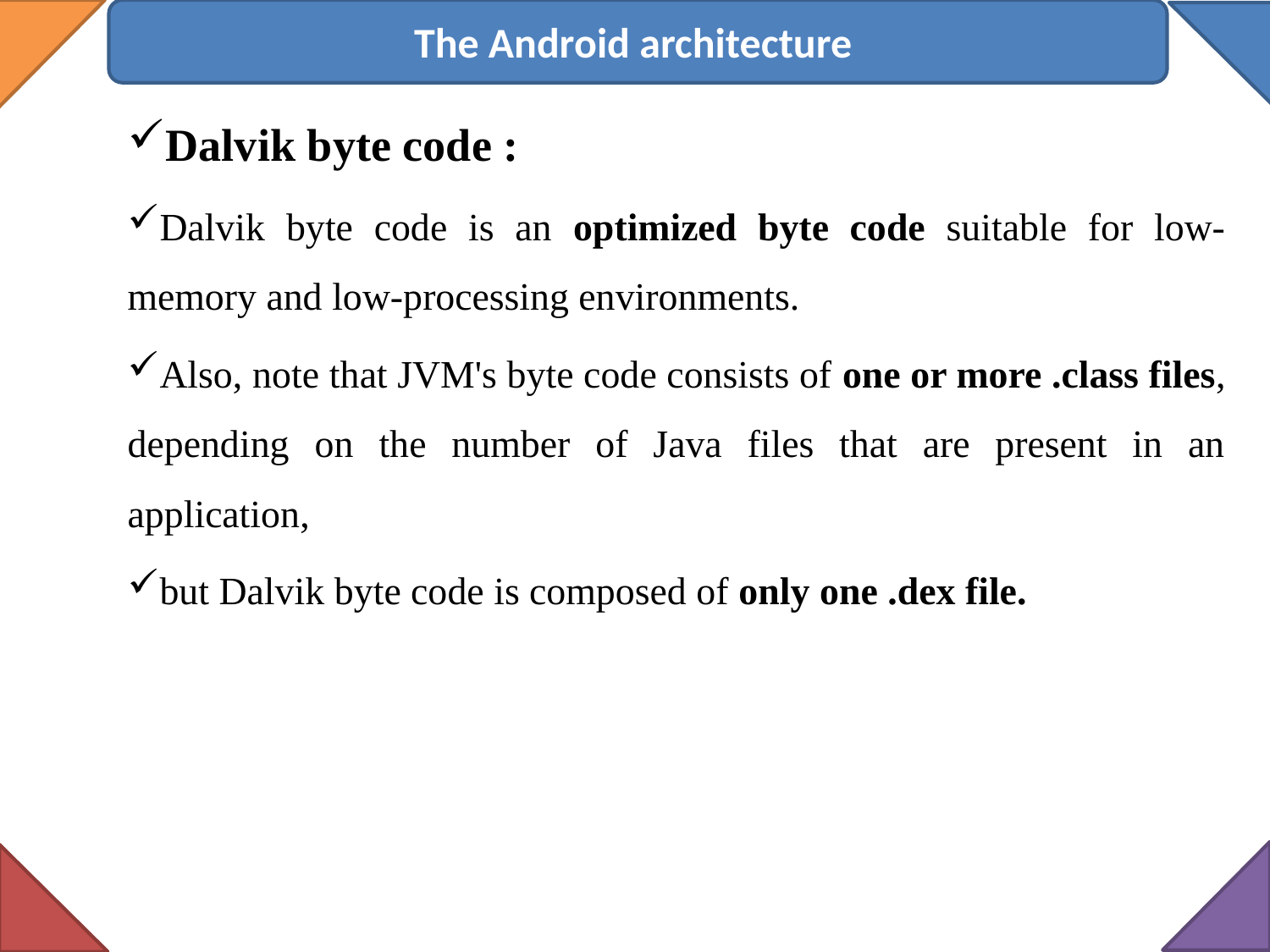

The Android architecture

Dalvik byte code :
Dalvik byte code is an optimized byte code suitable for low-memory and low-processing environments.
Also, note that JVM's byte code consists of one or more .class files, depending on the number of Java files that are present in an application,
but Dalvik byte code is composed of only one .dex file.